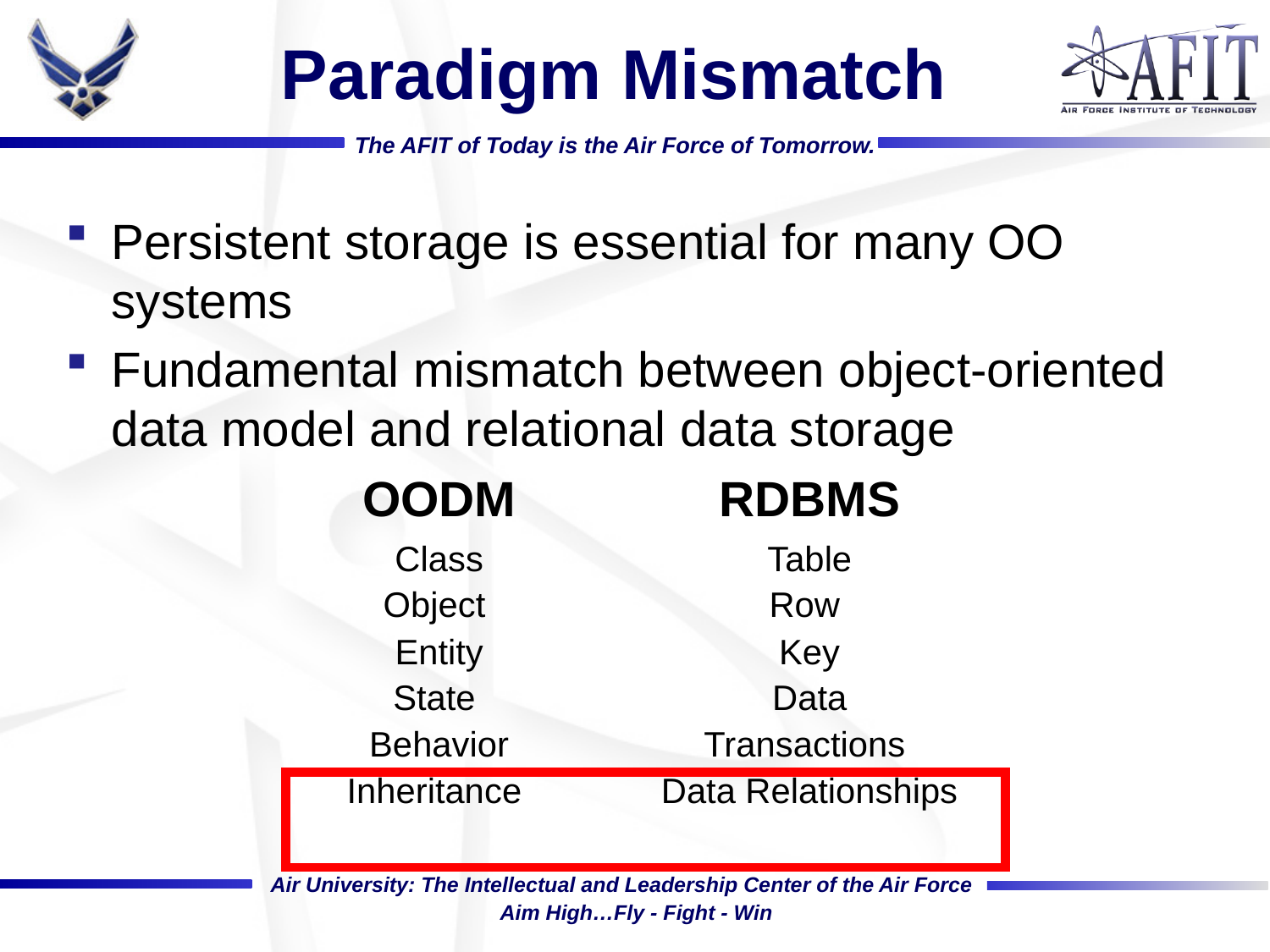

# Paradigm Mismatch
Persistent storage is essential for many OO systems
Fundamental mismatch between object-oriented data model and relational data storage
| OODM | RDBMS |
| --- | --- |
| Class Object Entity State Behavior Inheritance | Table Row Key Data Transactions Data Relationships |